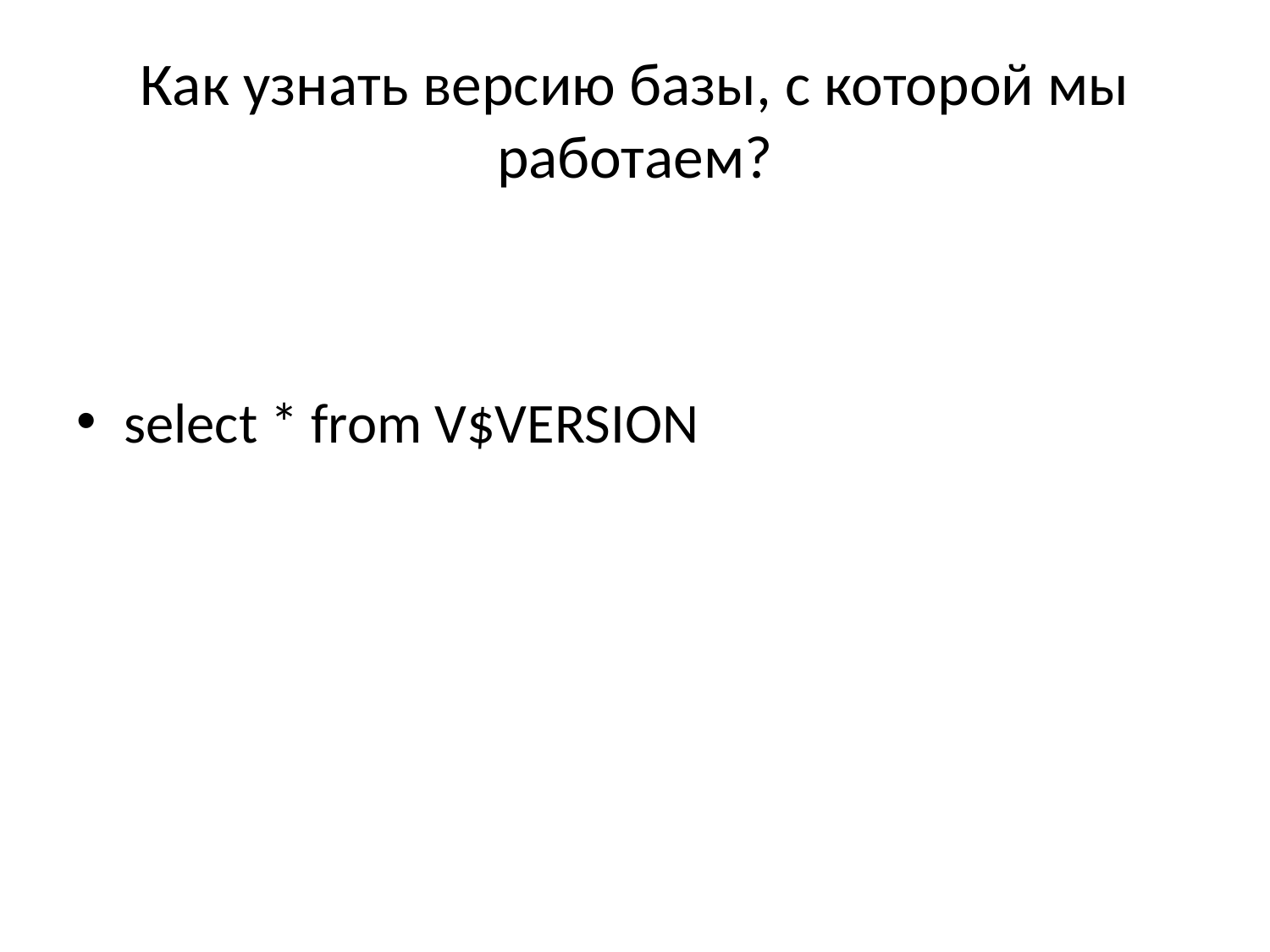

# Как узнать версию базы, с которой мы работаем?

select * from V$VERSION